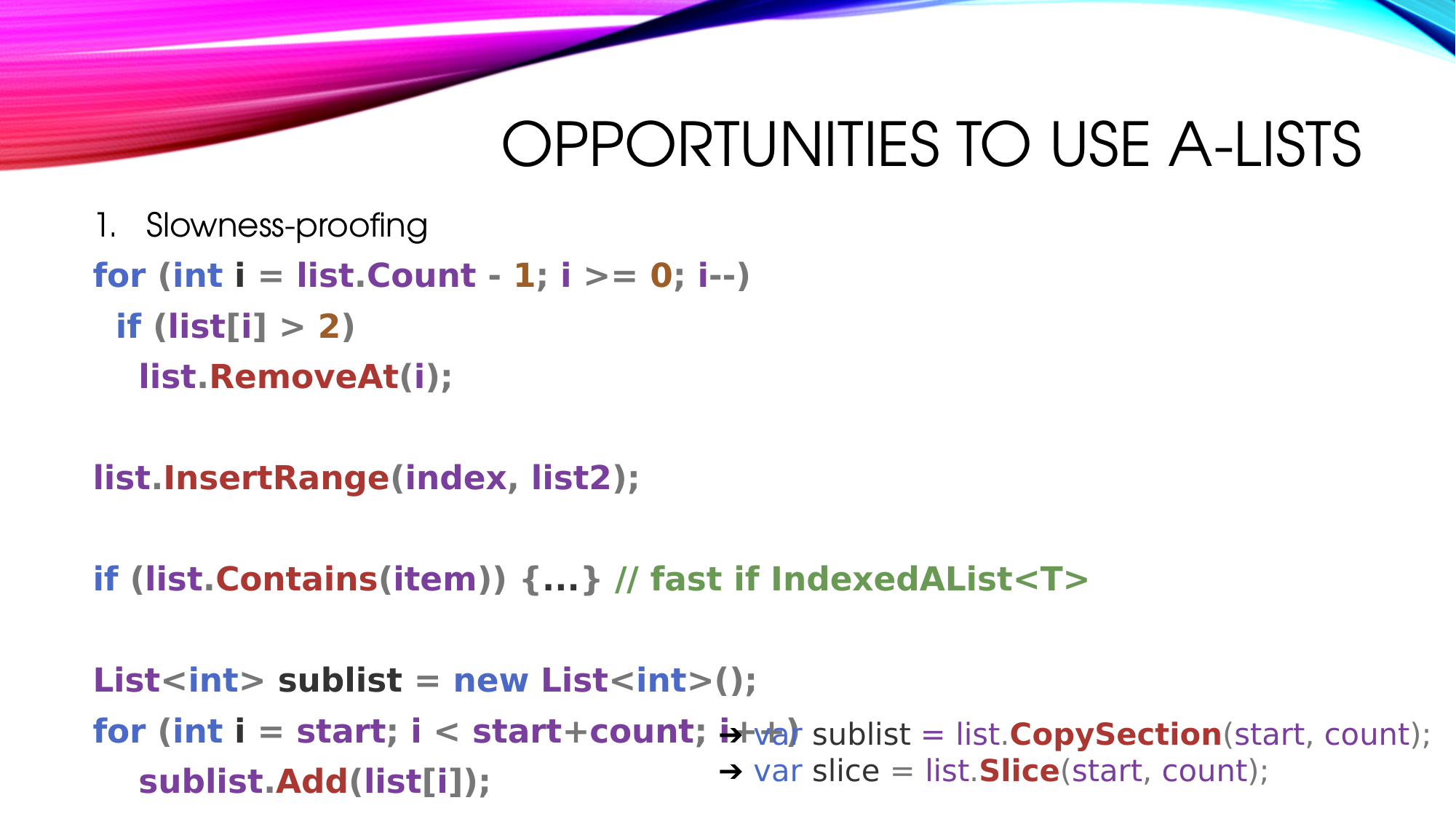

# Opportunities to use A-Lists
Slowness-proofing
for (int i = list.Count - 1; i >= 0; i--)
  if (list[i] > 2)
    list.RemoveAt(i);

list.InsertRange(index, list2);

if (list.Contains(item)) {...} // fast if IndexedAList<T>

List<int> sublist = new List<int>();
for (int i = start; i < start+count; i++)
    sublist.Add(list[i]);

➔ var sublist = list.CopySection(start, count);
➔ var slice = list.Slice(start, count);